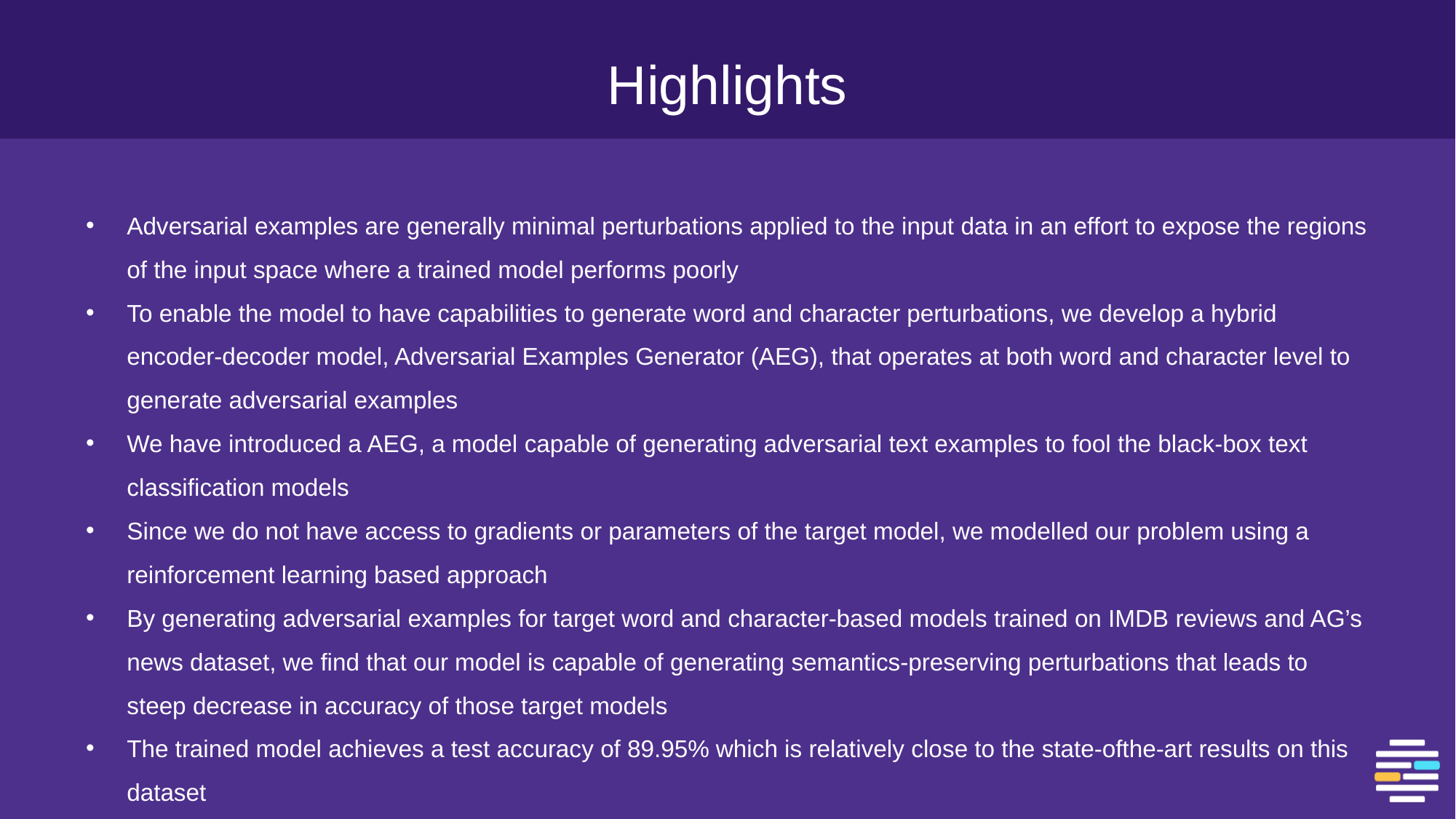

# Highlights
Adversarial examples are generally minimal perturbations applied to the input data in an effort to expose the regions of the input space where a trained model performs poorly
To enable the model to have capabilities to generate word and character perturbations, we develop a hybrid encoder-decoder model, Adversarial Examples Generator (AEG), that operates at both word and character level to generate adversarial examples
We have introduced a AEG, a model capable of generating adversarial text examples to fool the black-box text classification models
Since we do not have access to gradients or parameters of the target model, we modelled our problem using a reinforcement learning based approach
By generating adversarial examples for target word and character-based models trained on IMDB reviews and AG’s news dataset, we find that our model is capable of generating semantics-preserving perturbations that leads to steep decrease in accuracy of those target models
The trained model achieves a test accuracy of 89.95% which is relatively close to the state-ofthe-art results on this dataset
We hope that our method motivates a more nuanced exploration into generating adversarial examples and adversarial training for building robust classification models